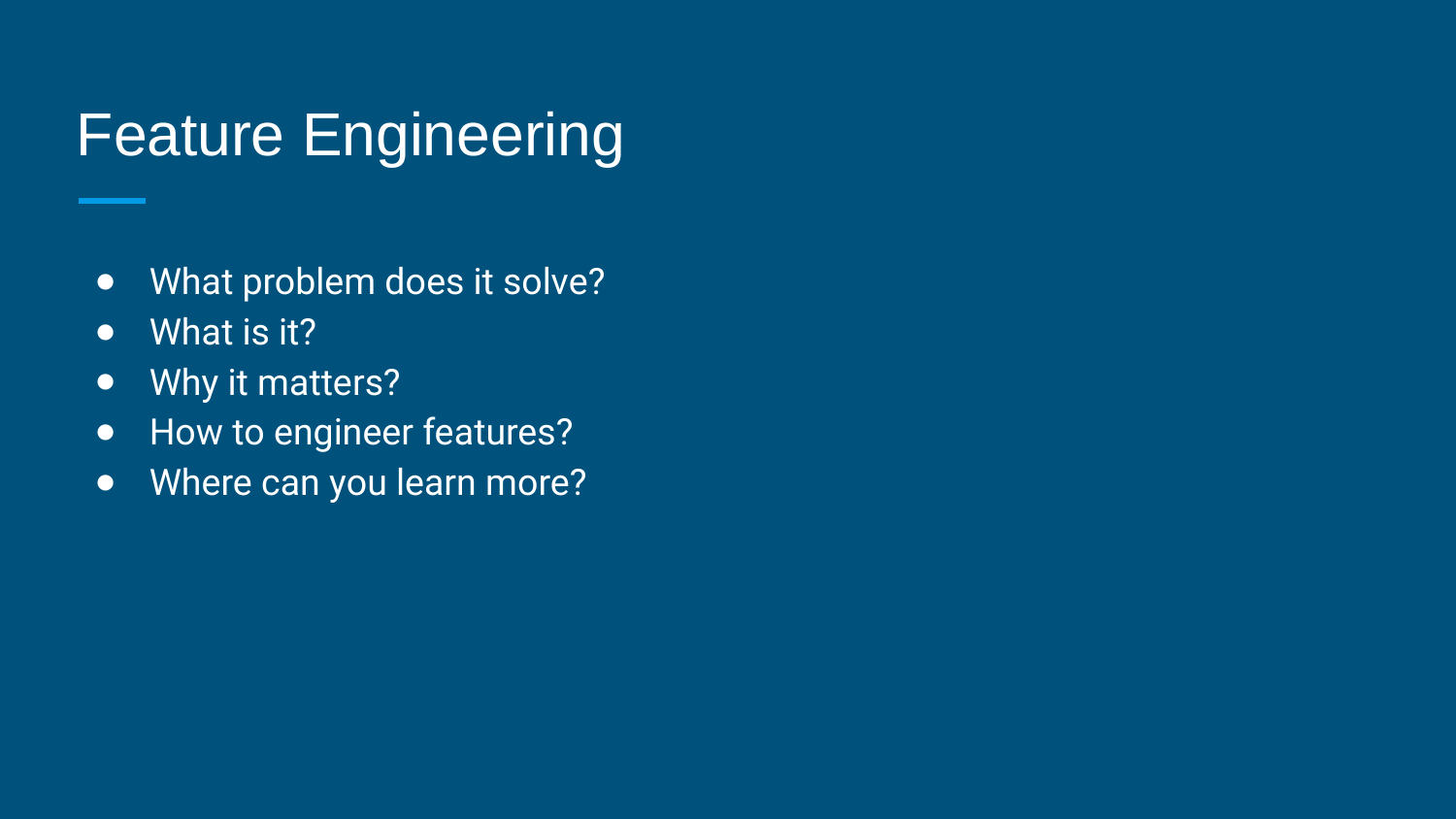

# Feature Engineering
What problem does it solve?
What is it?
Why it matters?
How to engineer features?
Where can you learn more?